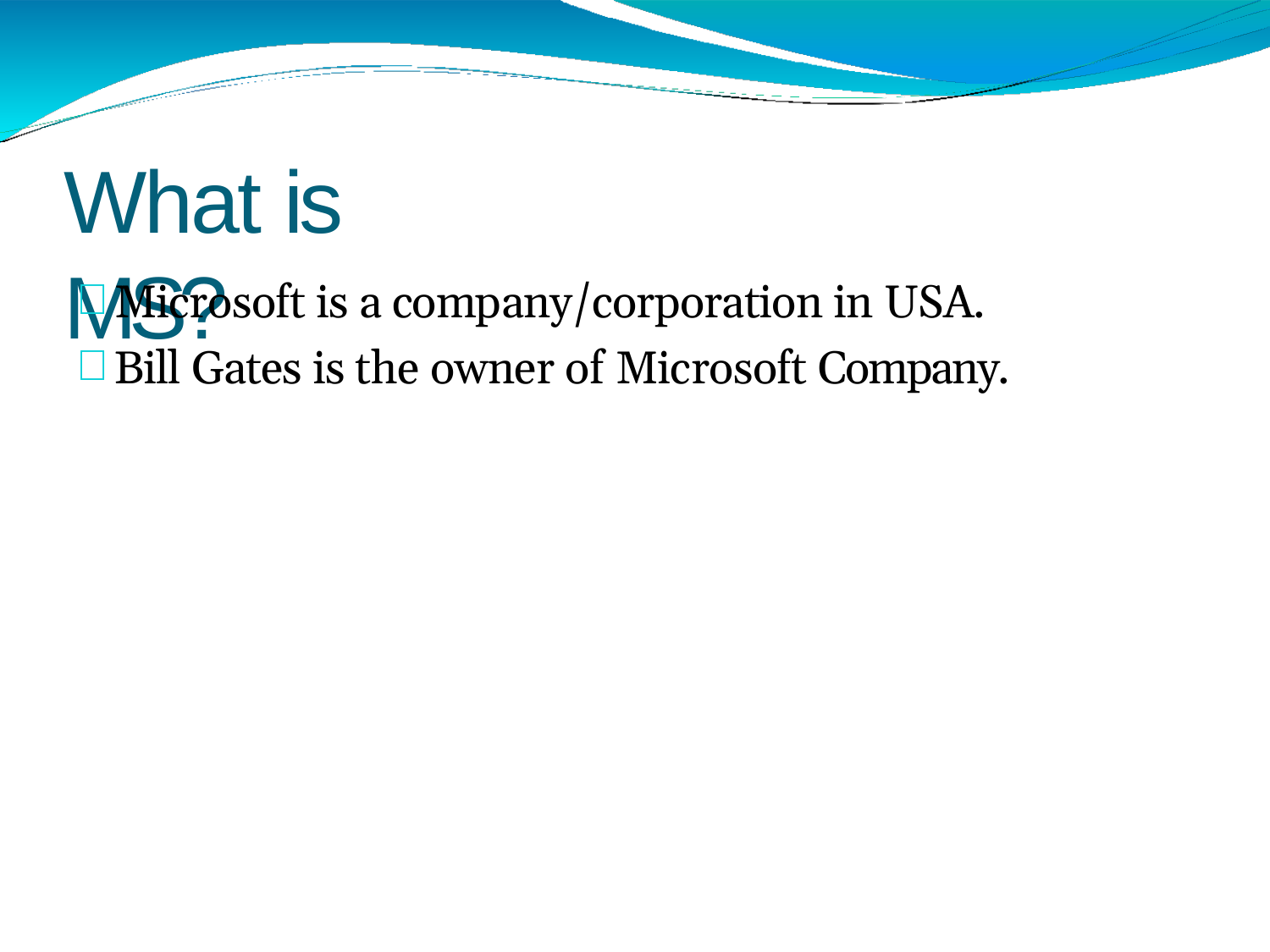

# What is MS?
Microsoft is a company/corporation in USA.
Bill Gates is the owner of Microsoft Company.